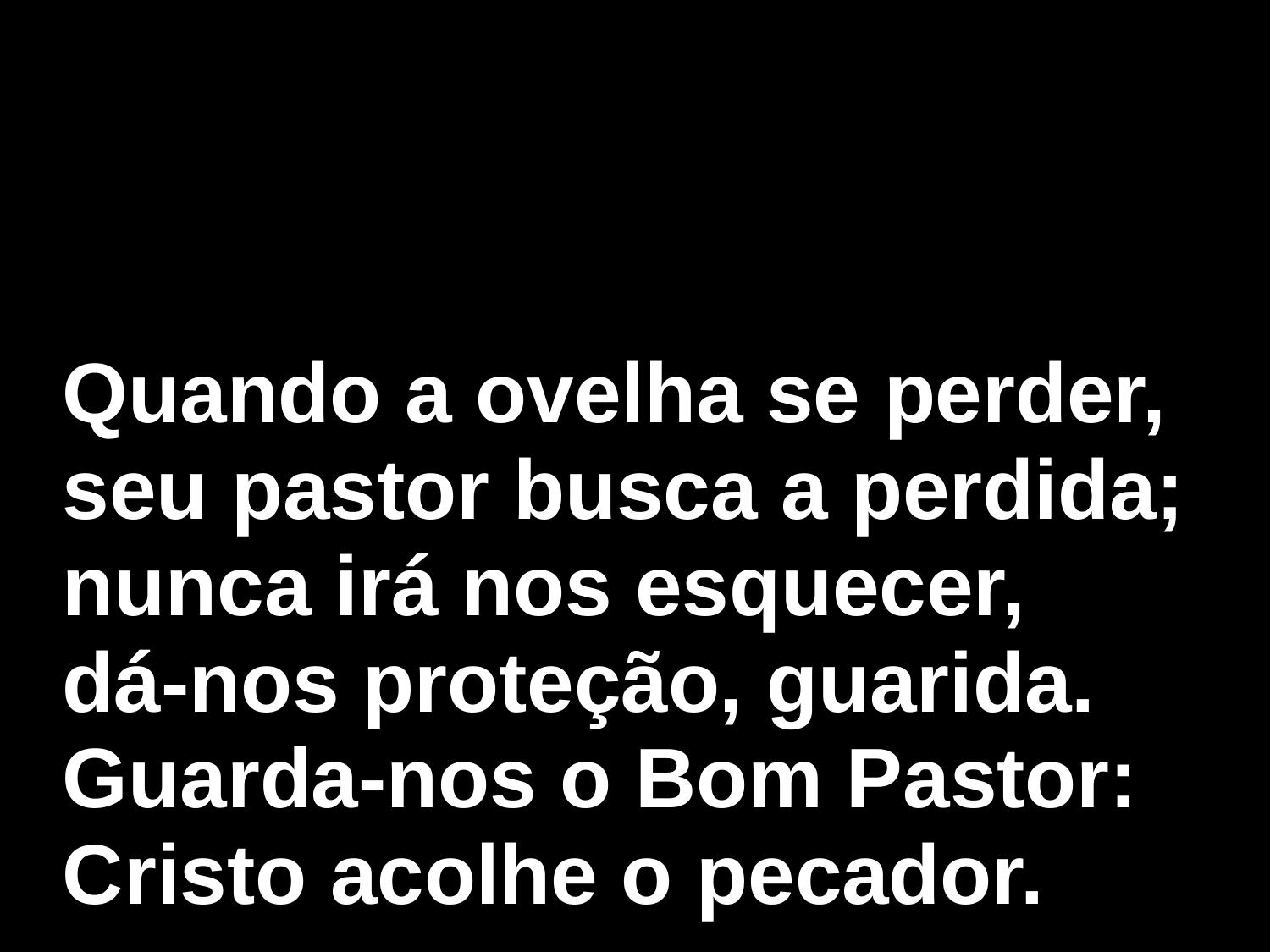

Quando a ovelha se perder,
seu pastor busca a perdida;
nunca irá nos esquecer,
dá-nos proteção, guarida.
Guarda-nos o Bom Pastor:
Cristo acolhe o pecador.